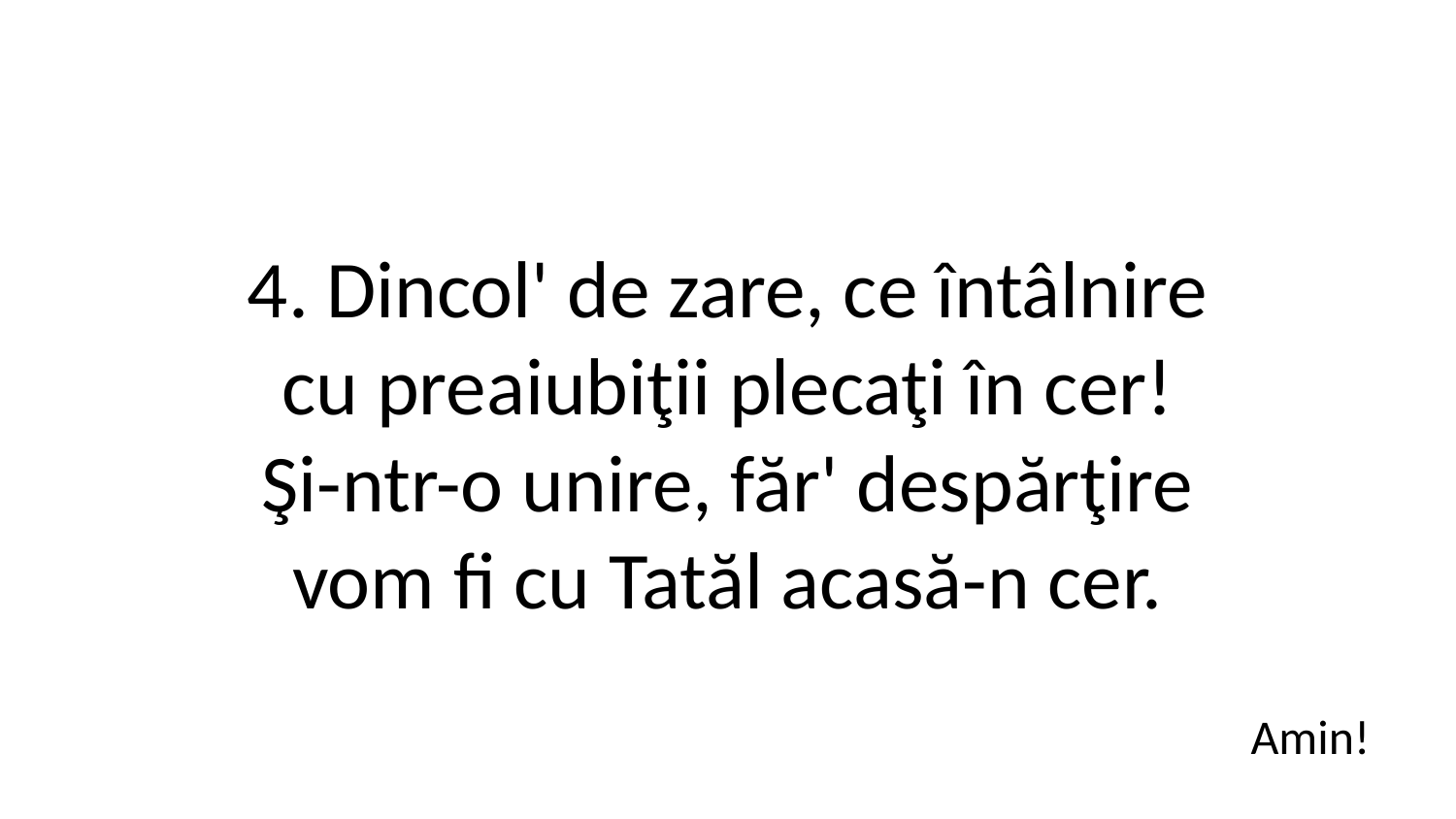

4. Dincol' de zare, ce întâlnire
cu preaiubiţii plecaţi în cer!
Şi-ntr-o unire, făr' despărţire
vom fi cu Tatăl acasă-n cer.

Amin!